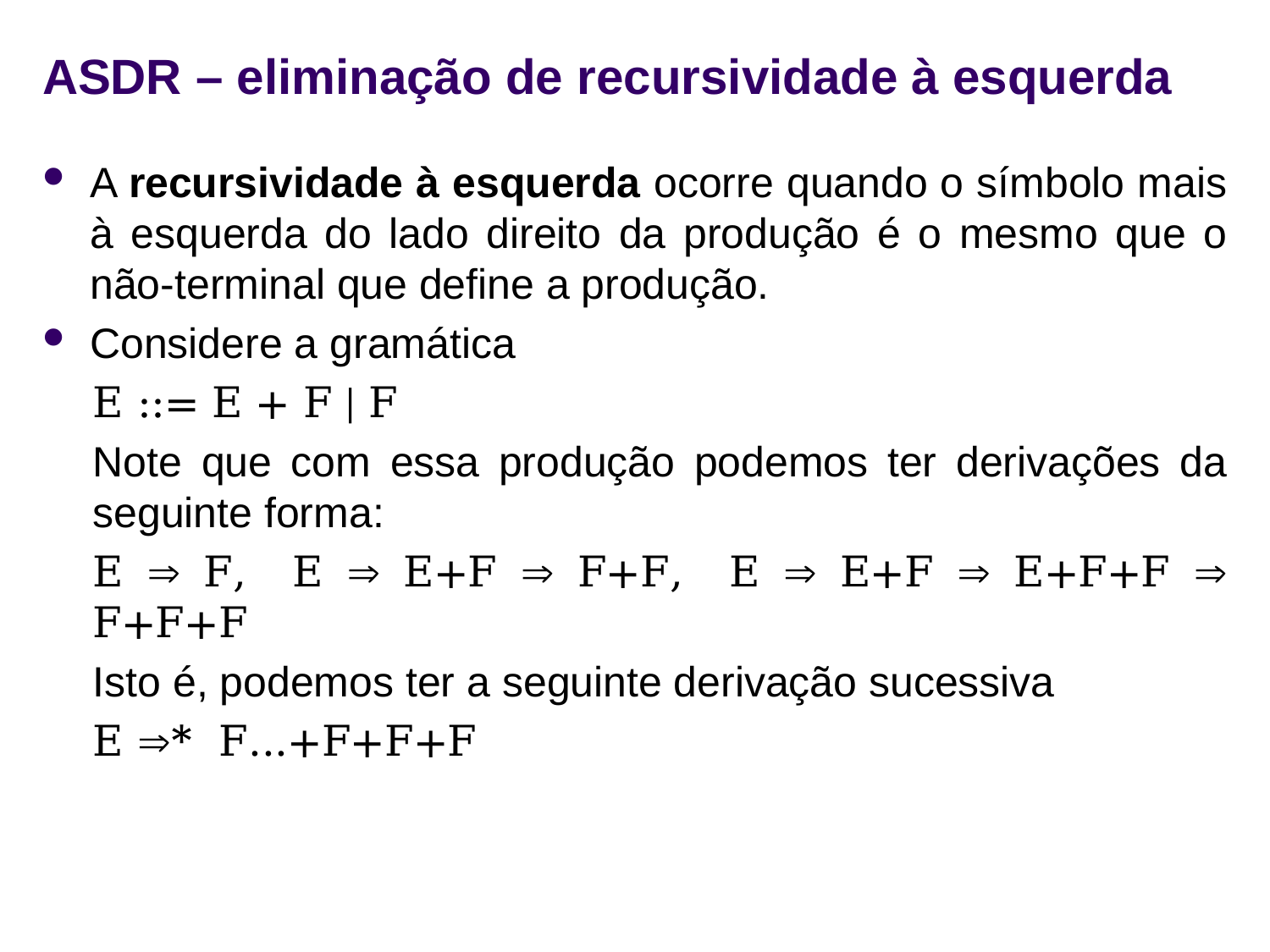

# ASDR – eliminação de recursividade à esquerda
A recursividade à esquerda ocorre quando o símbolo mais à esquerda do lado direito da produção é o mesmo que o não-terminal que define a produção.
Considere a gramática
E ::= E + F | F
Note que com essa produção podemos ter derivações da seguinte forma:
E ⇒ F,  E ⇒ E+F ⇒ F+F,  E ⇒ E+F ⇒ E+F+F ⇒ F+F+F
Isto é, podemos ter a seguinte derivação sucessiva
E ⇒*  F...+F+F+F